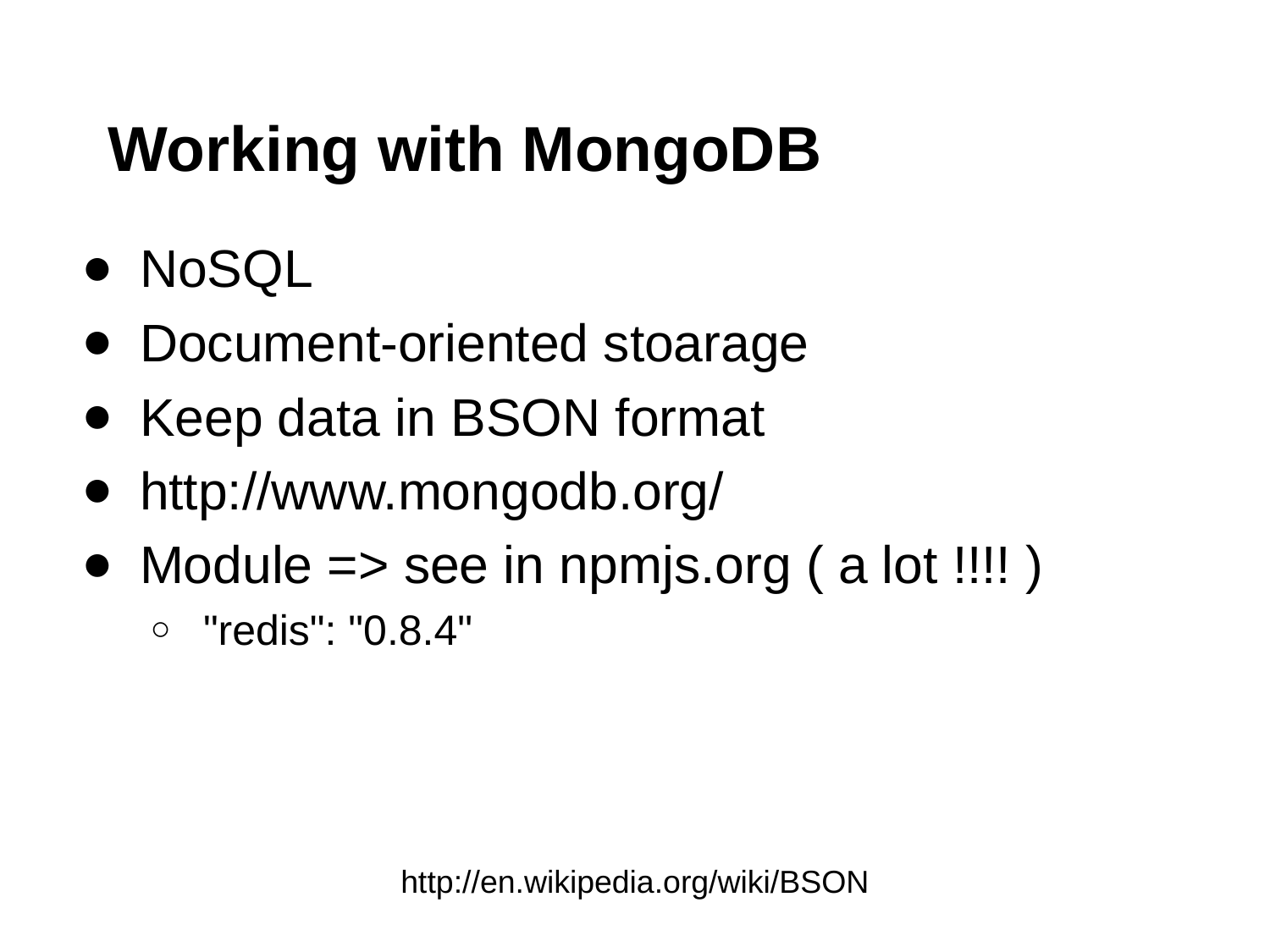

# Working with MongoDB
NoSQL
Document-oriented stoarage
Keep data in BSON format
http://www.mongodb.org/
Module => see in npmjs.org ( a lot !!!! )
"redis": "0.8.4"
http://en.wikipedia.org/wiki/BSON